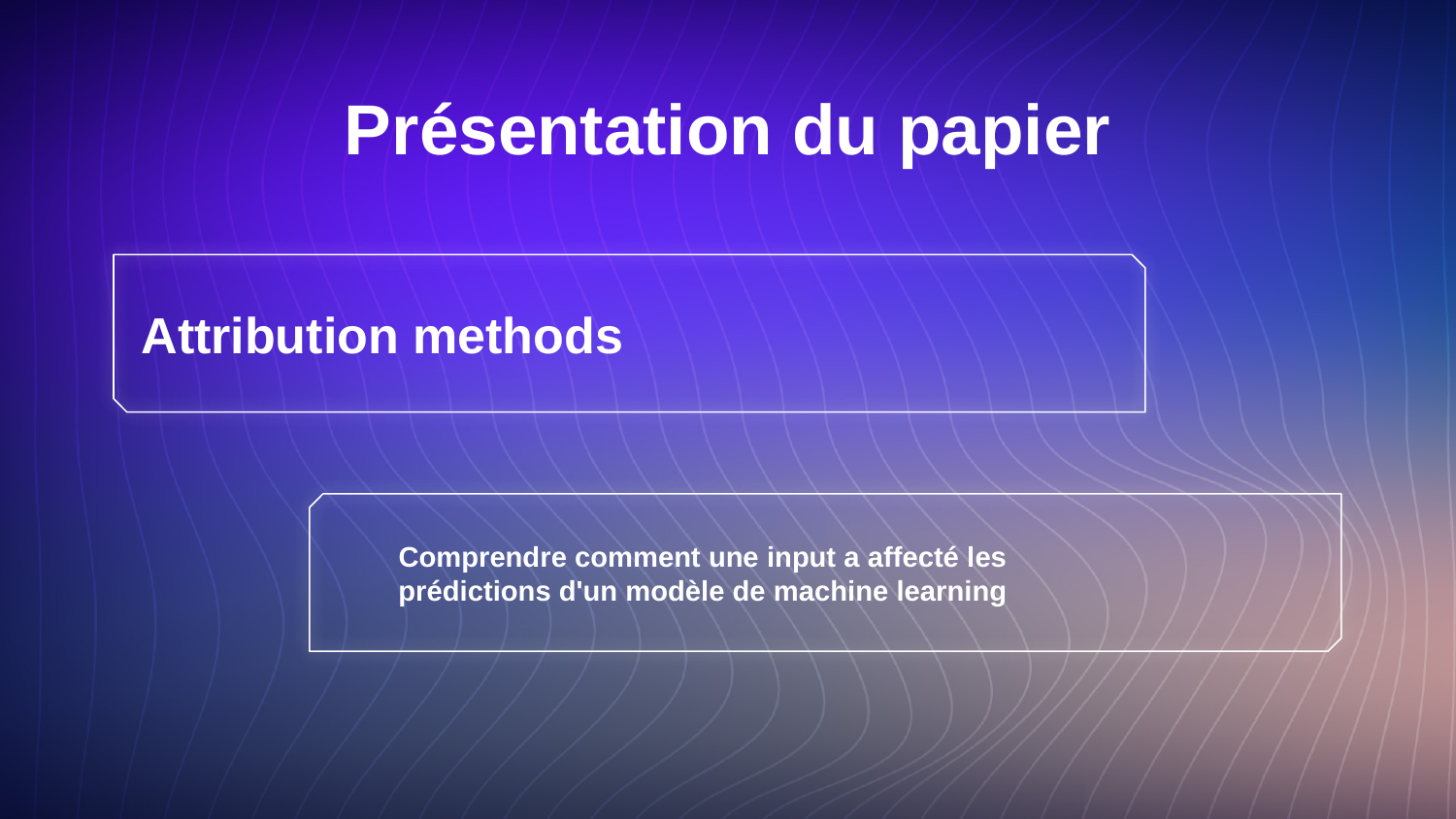

# Présentation du papier

Attribution methods

Comprendre comment une input a affecté les prédictions d'un modèle de machine learning